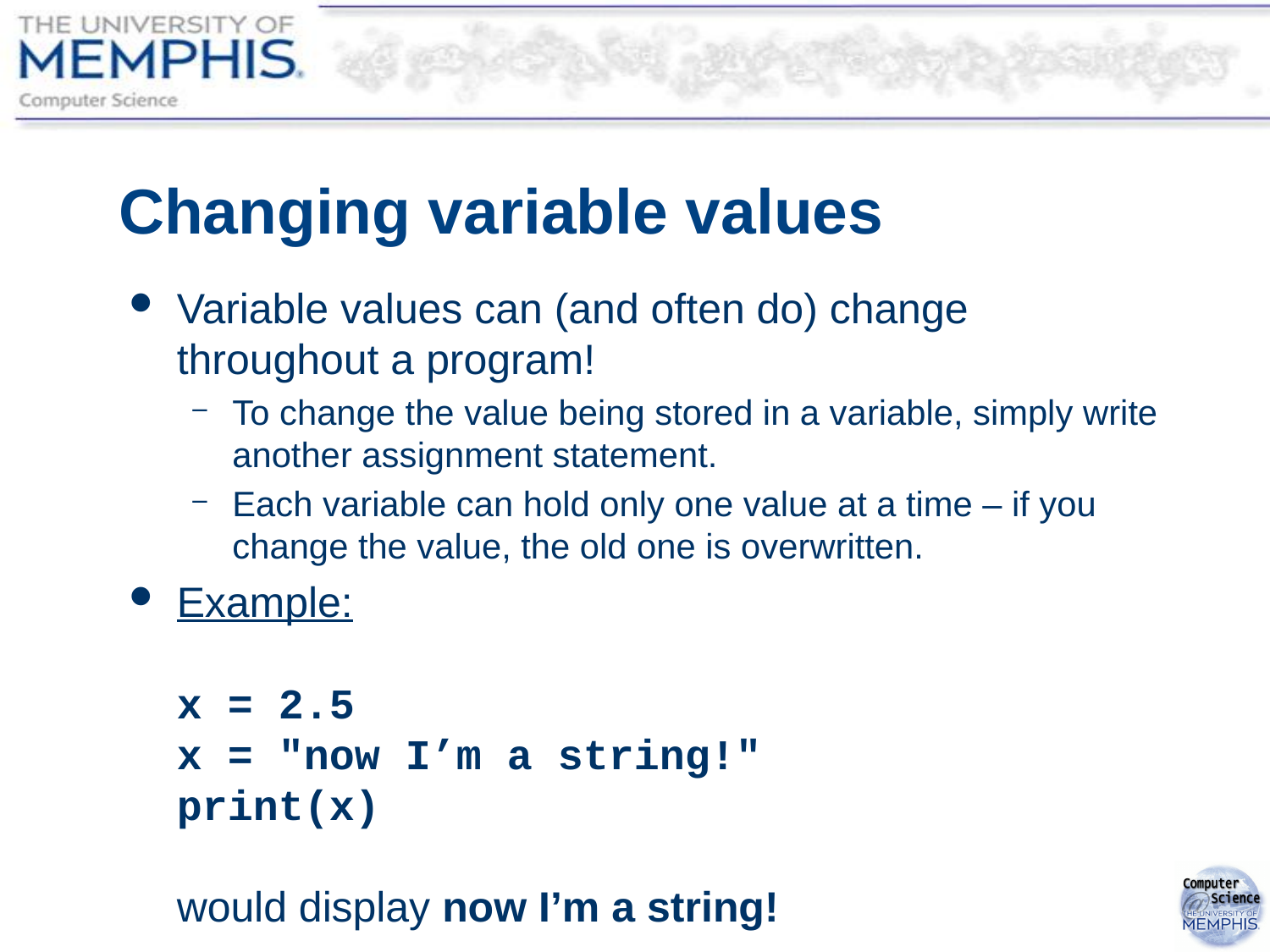

# Changing variable values
Variable values can (and often do) change throughout a program!
To change the value being stored in a variable, simply write another assignment statement.
Each variable can hold only one value at a time – if you change the value, the old one is overwritten.
Example:
x = 2.5
x = "now I’m a string!"
print(x)
would display now I’m a string!